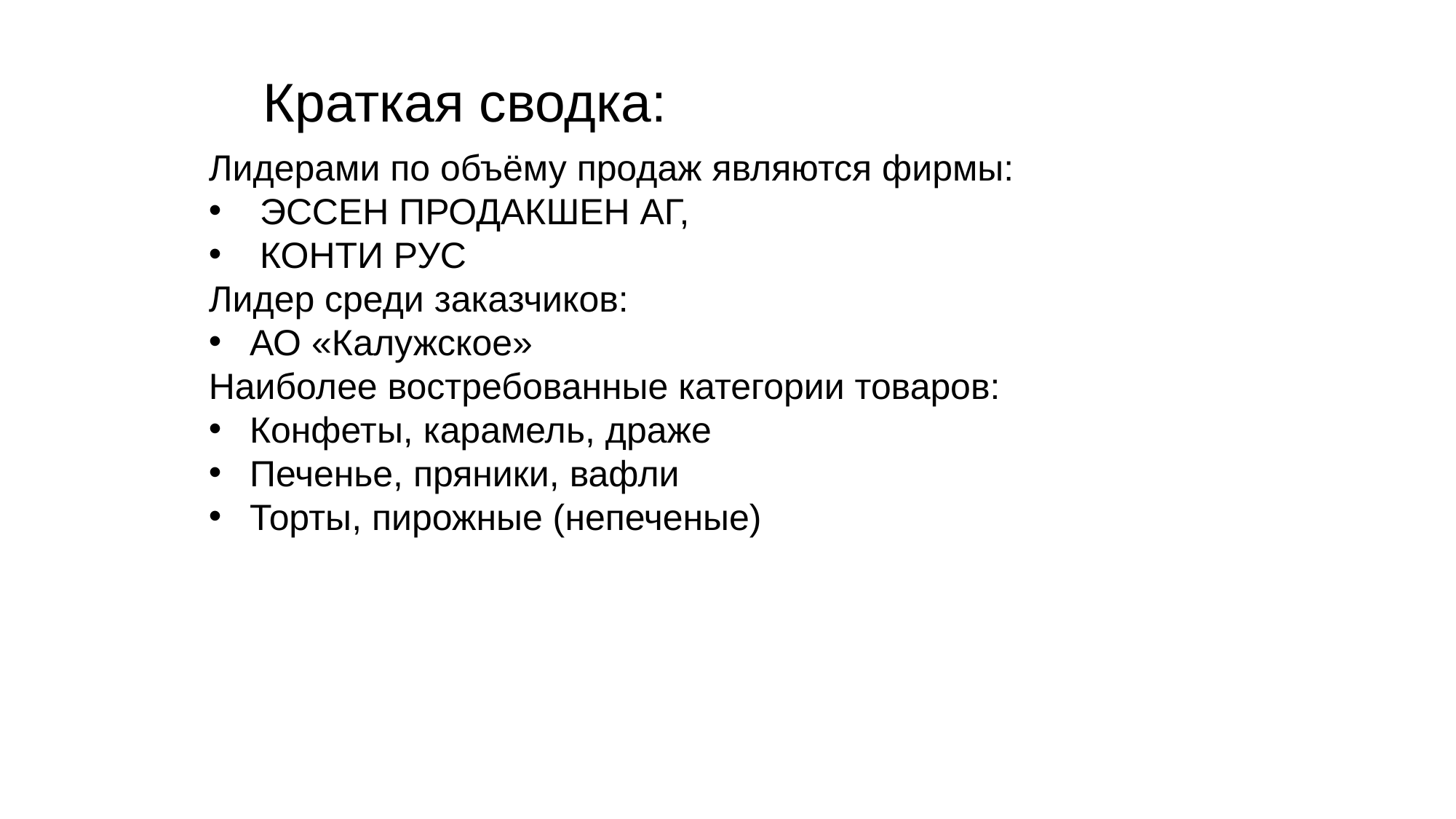

Краткая сводка:
Лидерами по объёму продаж являются фирмы:
 ЭССЕН ПРОДАКШЕН АГ,
 КОНТИ РУС
Лидер среди заказчиков:
АО «Калужское»
Наиболее востребованные категории товаров:
Конфеты, карамель, драже
Печенье, пряники, вафли
Торты, пирожные (непеченые)